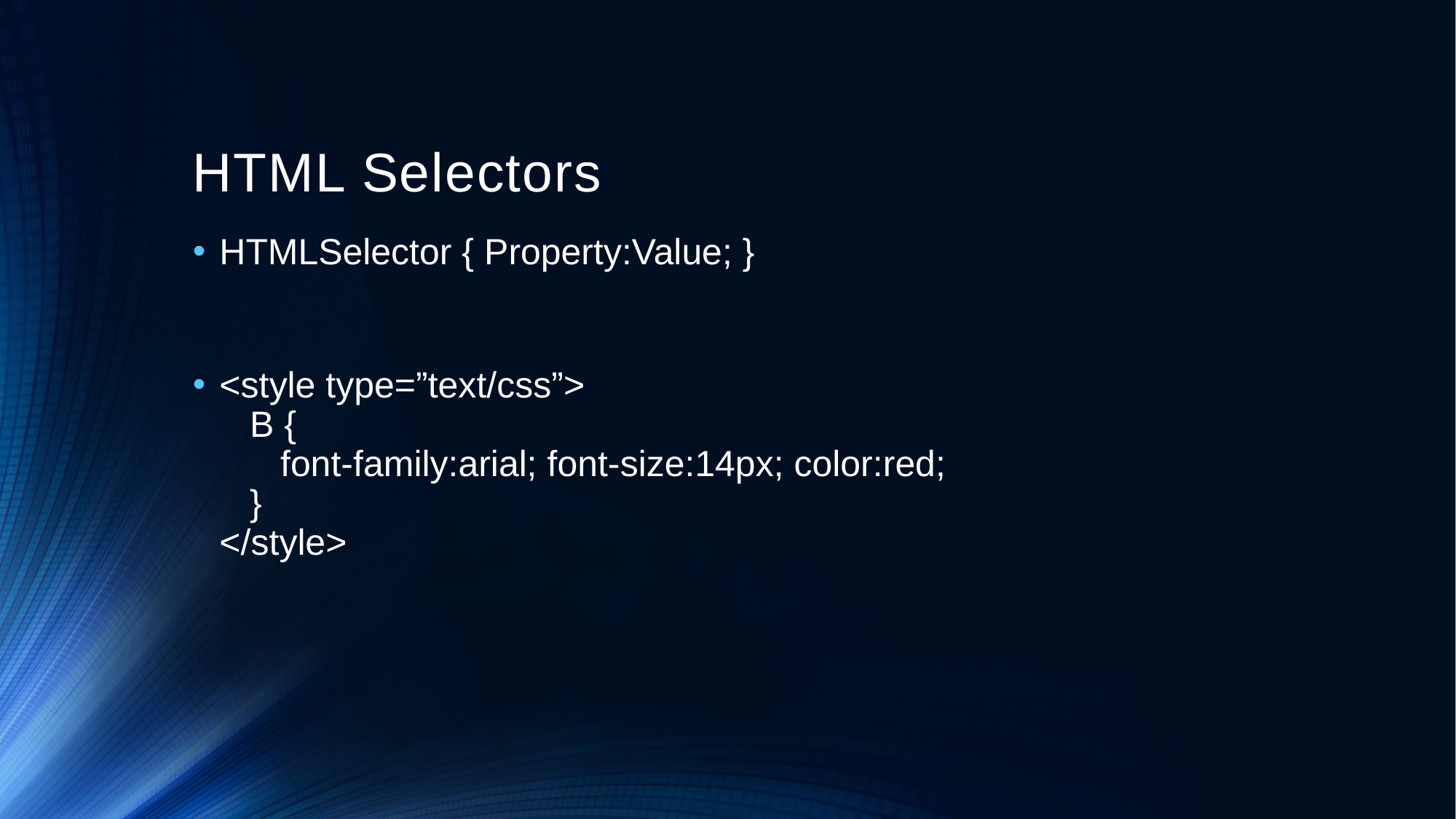

# HTML Selectors
HTMLSelector { Property:Value; }

<style type=”text/css”>
   B {
      font-family:arial; font-size:14px; color:red;
   }
</style>